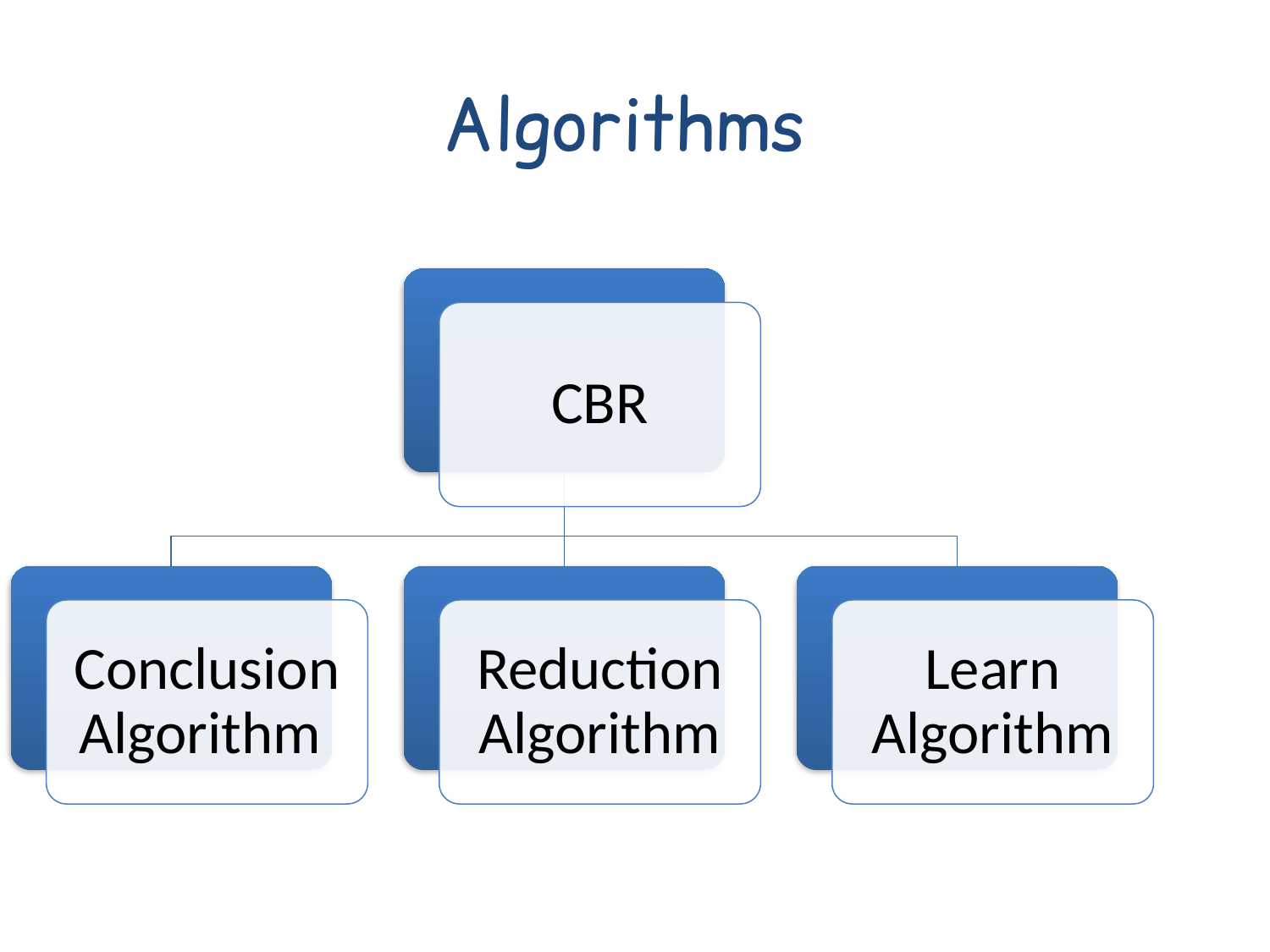

# Algorithms
CBR
Conclusion Algorithm
Reduction Algorithm
Learn Algorithm